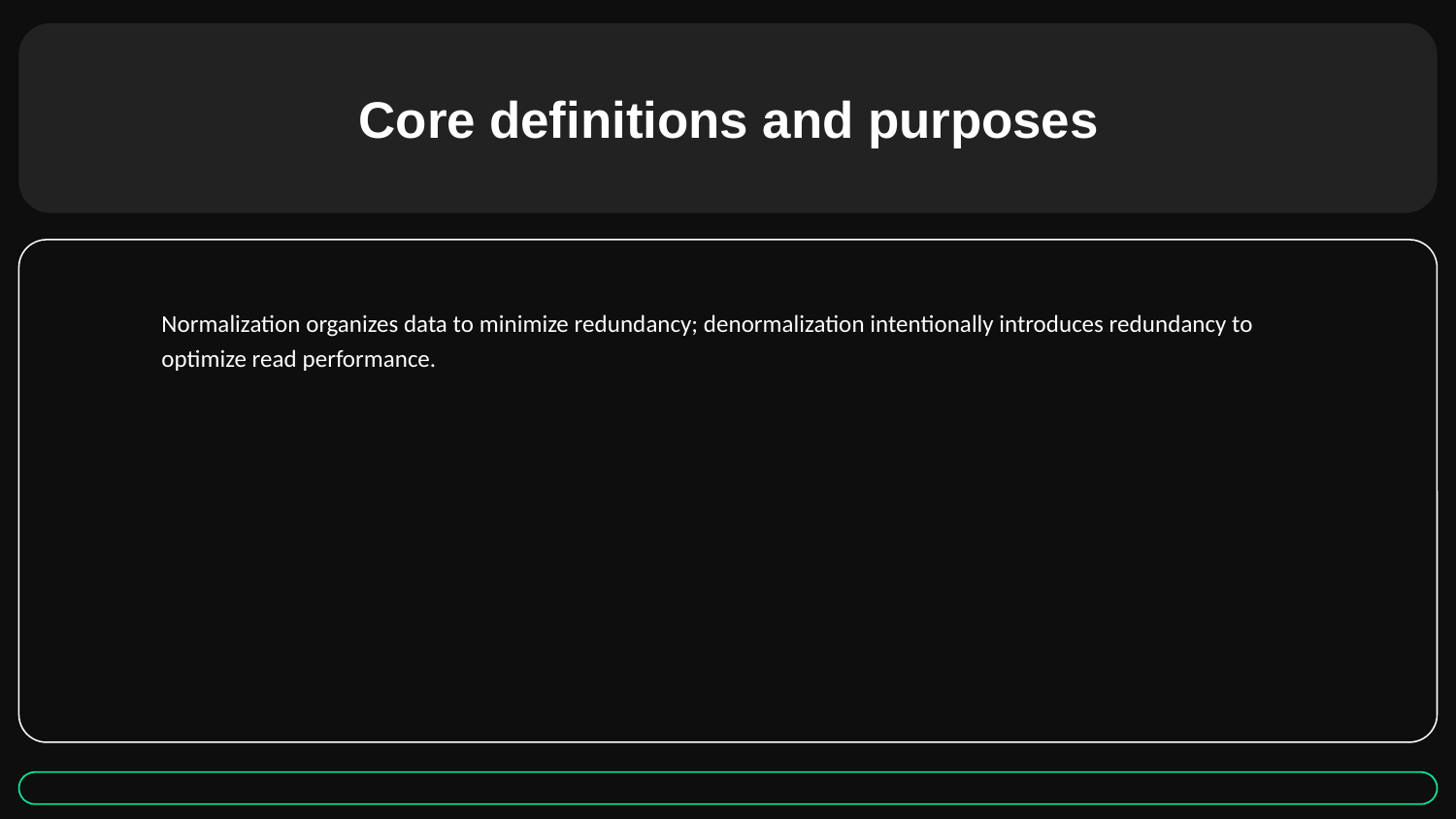

# Core definitions and purposes

Normalization organizes data to minimize redundancy; denormalization intentionally introduces redundancy to optimize read performance.